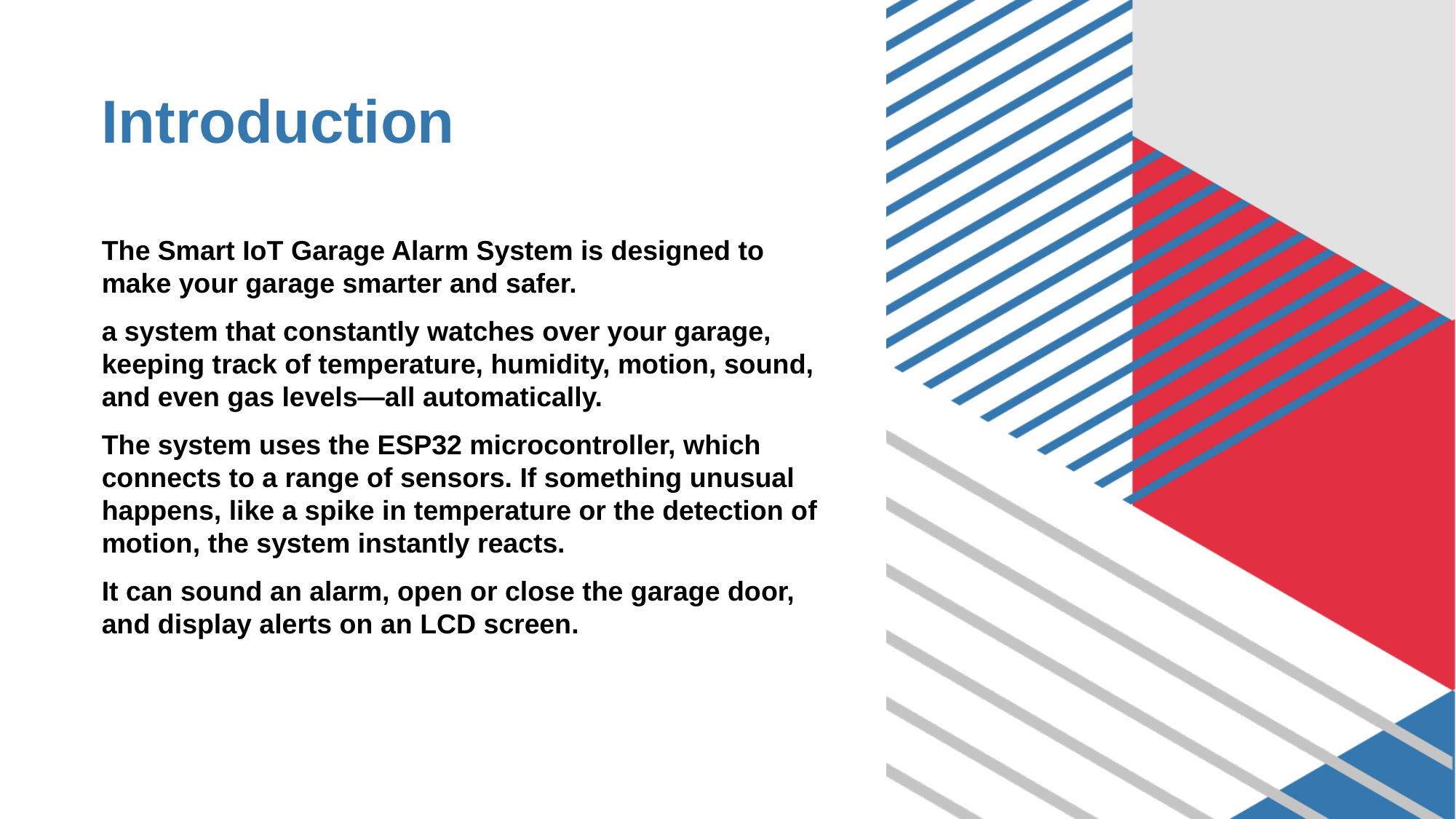

# Introduction
The Smart IoT Garage Alarm System is designed to make your garage smarter and safer.
a system that constantly watches over your garage, keeping track of temperature, humidity, motion, sound, and even gas levels—all automatically.
The system uses the ESP32 microcontroller, which connects to a range of sensors. If something unusual happens, like a spike in temperature or the detection of motion, the system instantly reacts.
It can sound an alarm, open or close the garage door, and display alerts on an LCD screen.